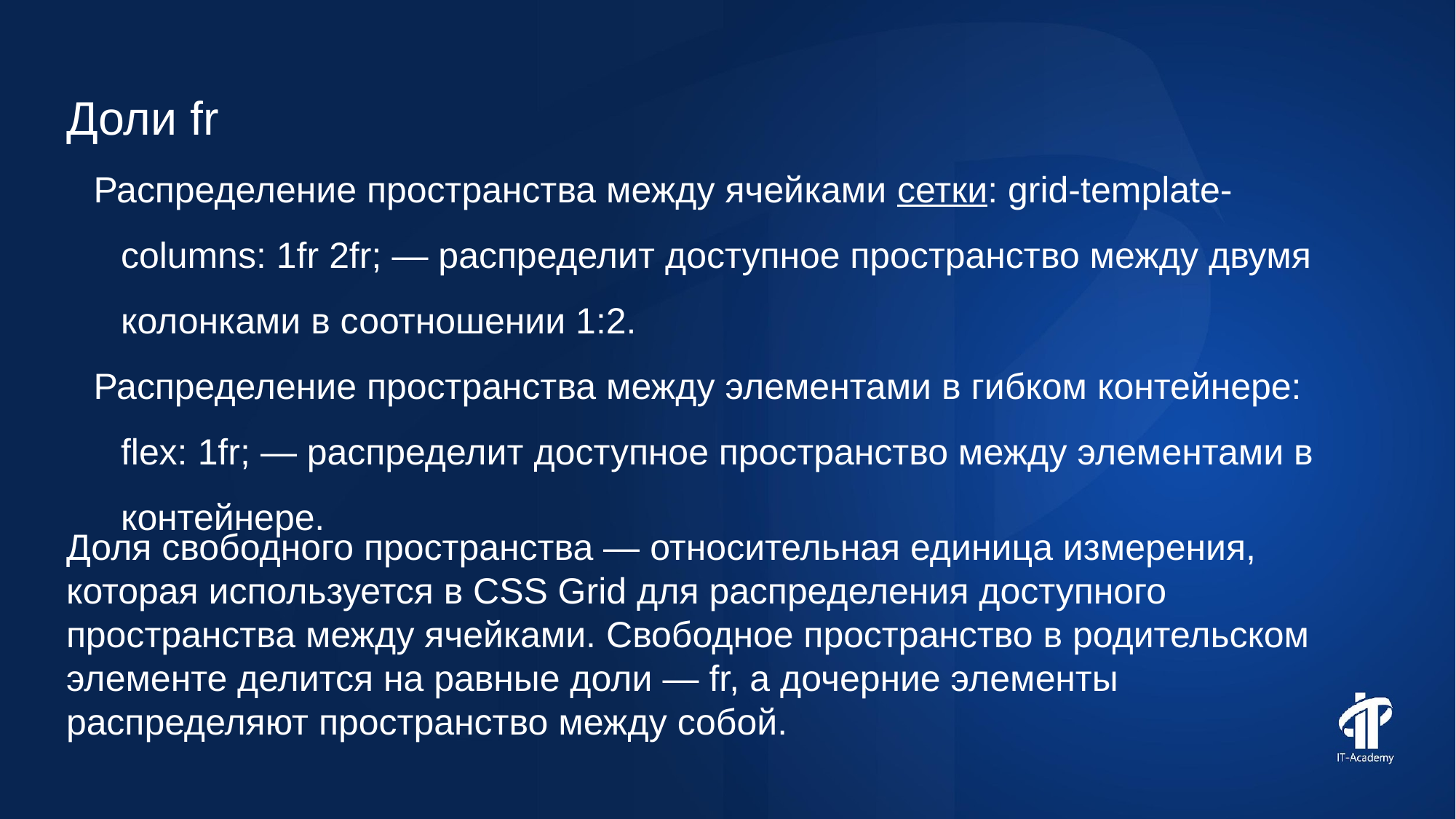

Доли fr
Распределение пространства между ячейками сетки: grid-template-columns: 1fr 2fr; — распределит доступное пространство между двумя колонками в соотношении 1:2.
Распределение пространства между элементами в гибком контейнере: flex: 1fr; — распределит доступное пространство между элементами в контейнере.
Доля свободного пространства — относительная единица измерения, которая используется в CSS Grid для распределения доступного пространства между ячейками. Свободное пространство в родительском элементе делится на равные доли — fr, а дочерние элементы распределяют пространство между собой.